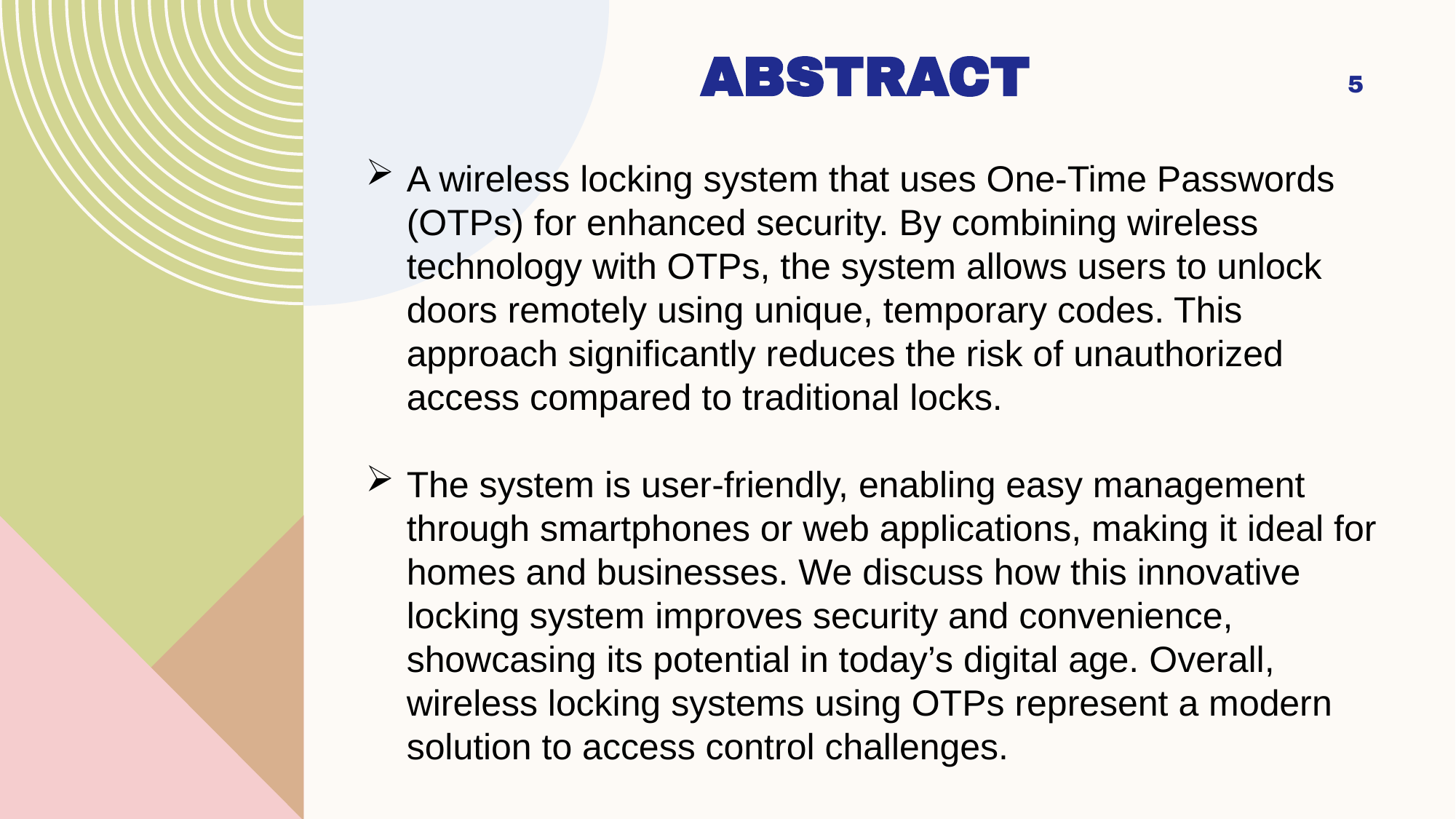

# ABSTRACT
5
A wireless locking system that uses One-Time Passwords (OTPs) for enhanced security. By combining wireless technology with OTPs, the system allows users to unlock doors remotely using unique, temporary codes. This approach significantly reduces the risk of unauthorized access compared to traditional locks.
The system is user-friendly, enabling easy management through smartphones or web applications, making it ideal for homes and businesses. We discuss how this innovative locking system improves security and convenience, showcasing its potential in today’s digital age. Overall, wireless locking systems using OTPs represent a modern solution to access control challenges.